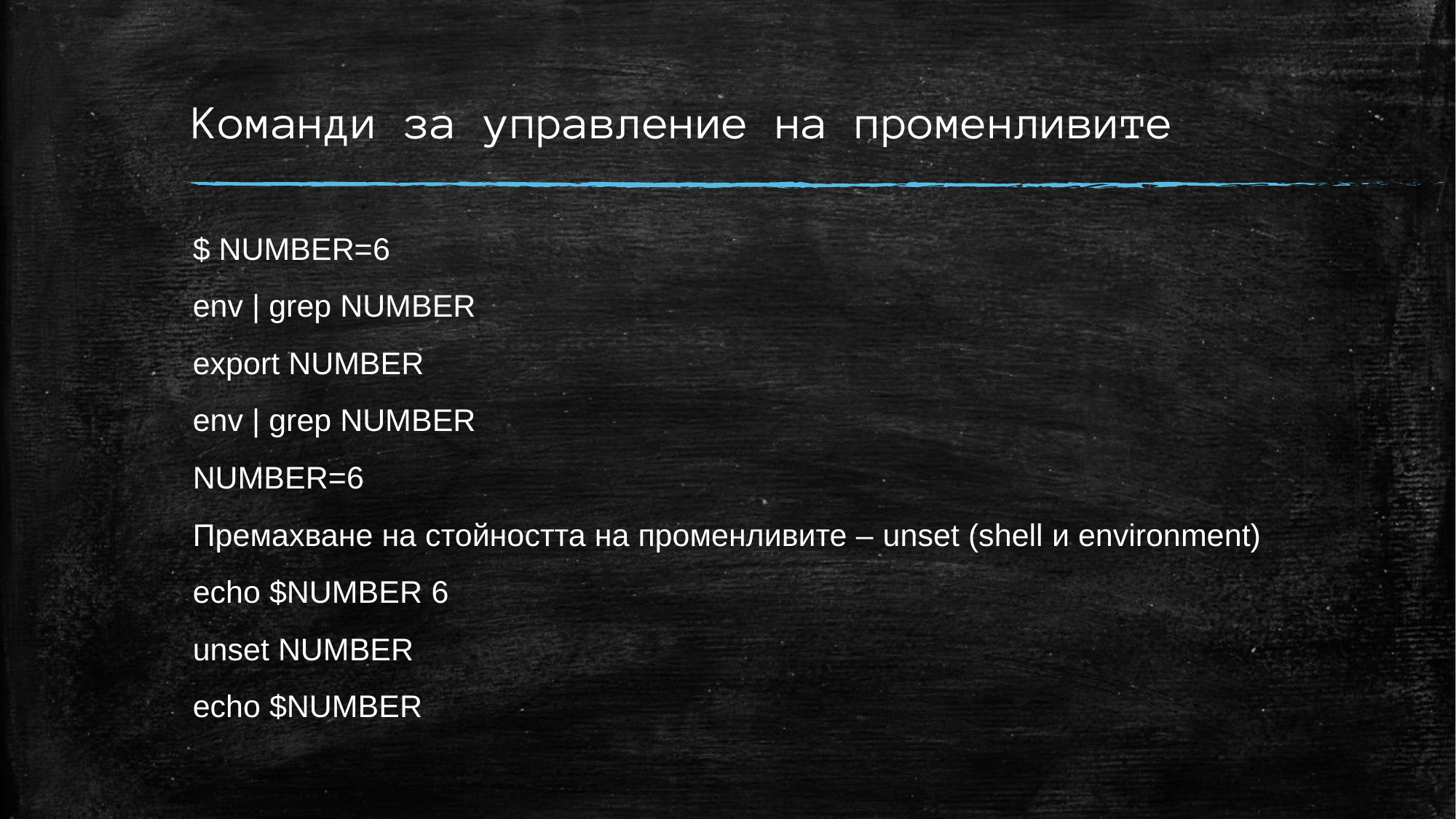

# Команди за управление на променливите
$ NUMBER=6
env | grep NUMBER
export NUMBER
env | grep NUMBER
NUMBER=6
Премахване на стойността на променливите – unset (shell и environment)
echo $NUMBER 6
unset NUMBER
echo $NUMBER